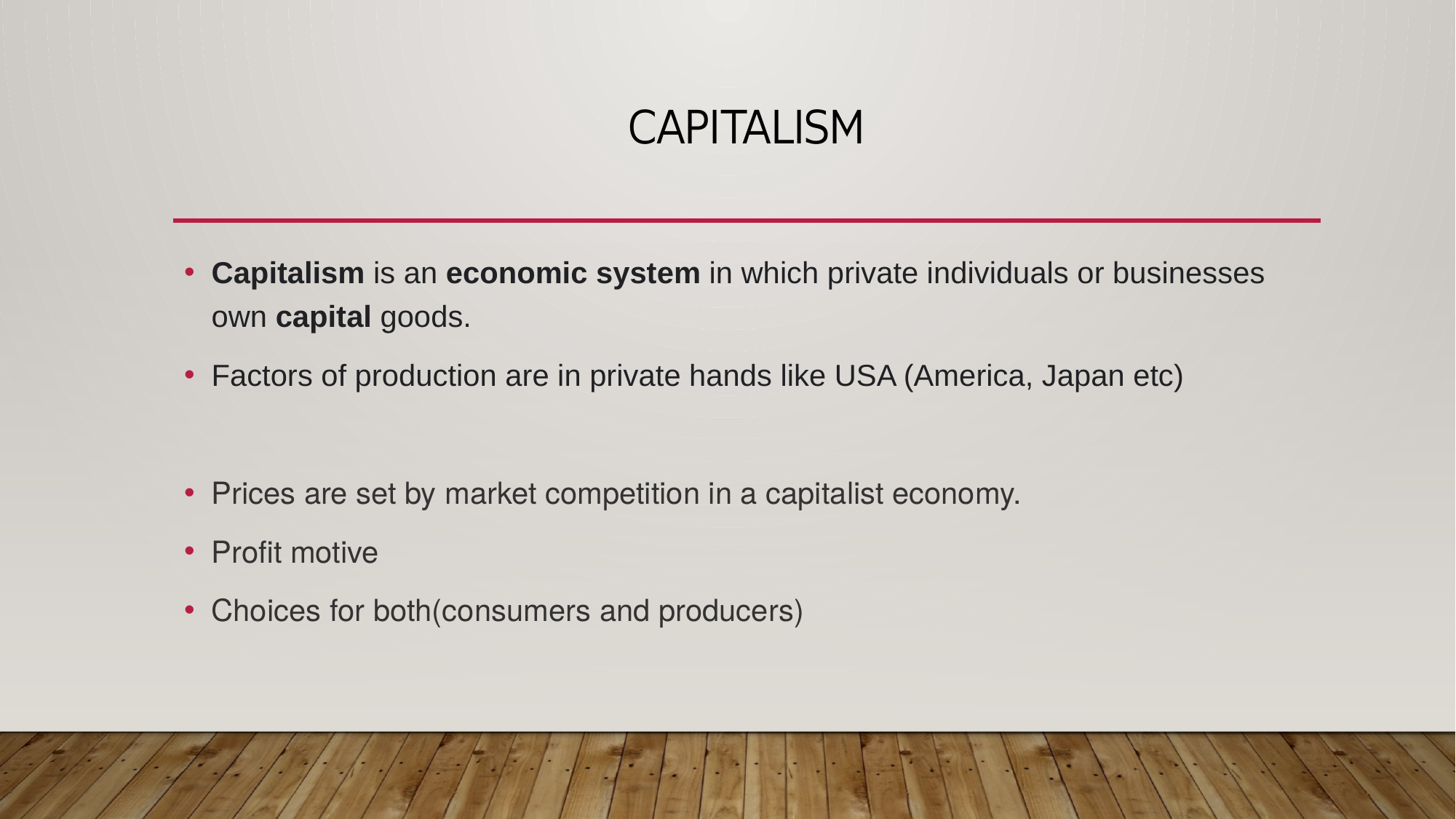

# Capitalism
Capitalism is an economic system in which private individuals or businesses own capital goods.
Factors of production are in private hands like USA (America, Japan etc)

Prices are set by market competition in a capitalist economy.
Profit motive
Choices for both(consumers and producers)